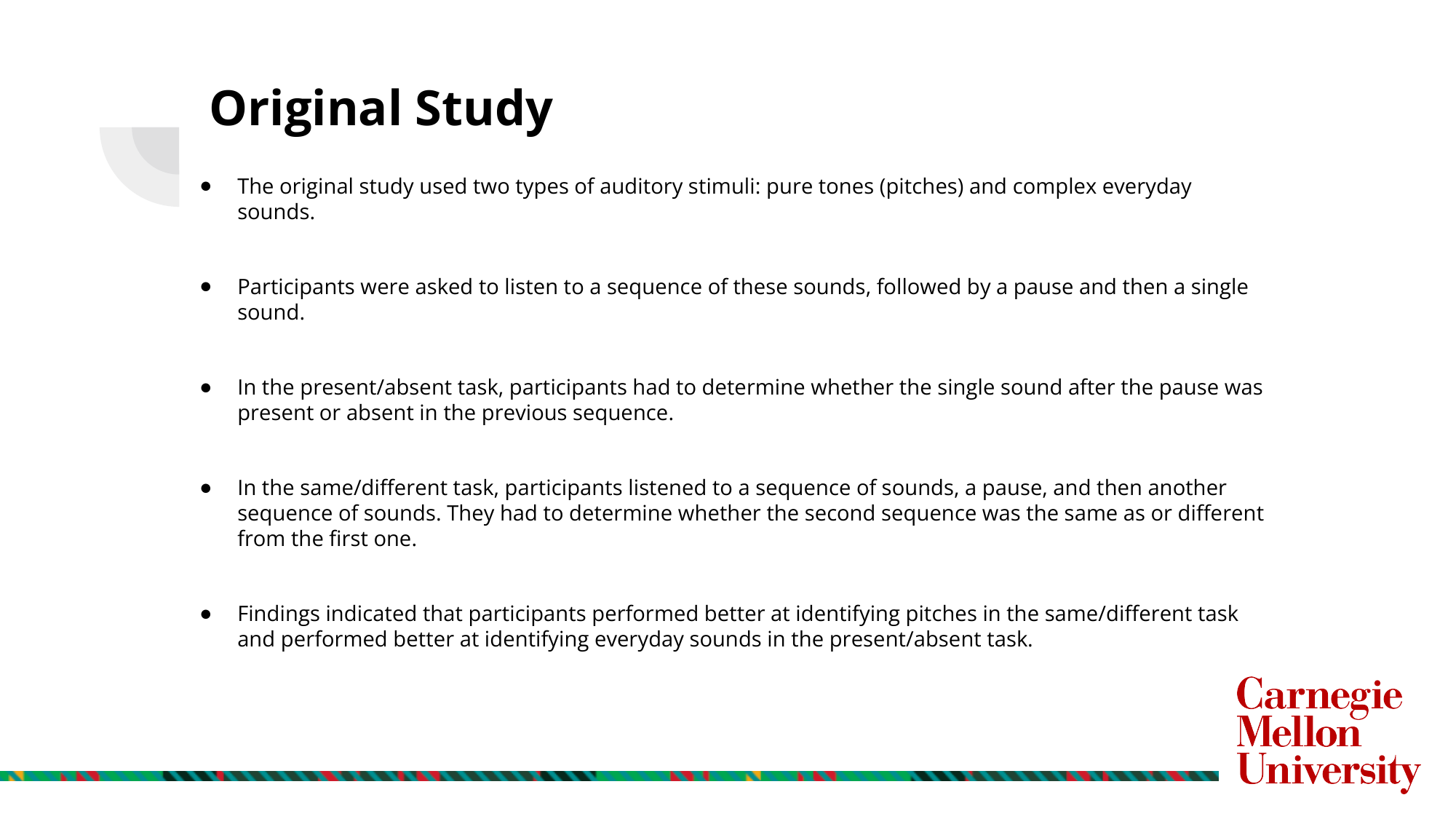

# Original Study
The original study used two types of auditory stimuli: pure tones (pitches) and complex everyday sounds.

Participants were asked to listen to a sequence of these sounds, followed by a pause and then a single sound.

In the present/absent task, participants had to determine whether the single sound after the pause was present or absent in the previous sequence.

In the same/different task, participants listened to a sequence of sounds, a pause, and then another sequence of sounds. They had to determine whether the second sequence was the same as or different from the first one.

Findings indicated that participants performed better at identifying pitches in the same/different task and performed better at identifying everyday sounds in the present/absent task.